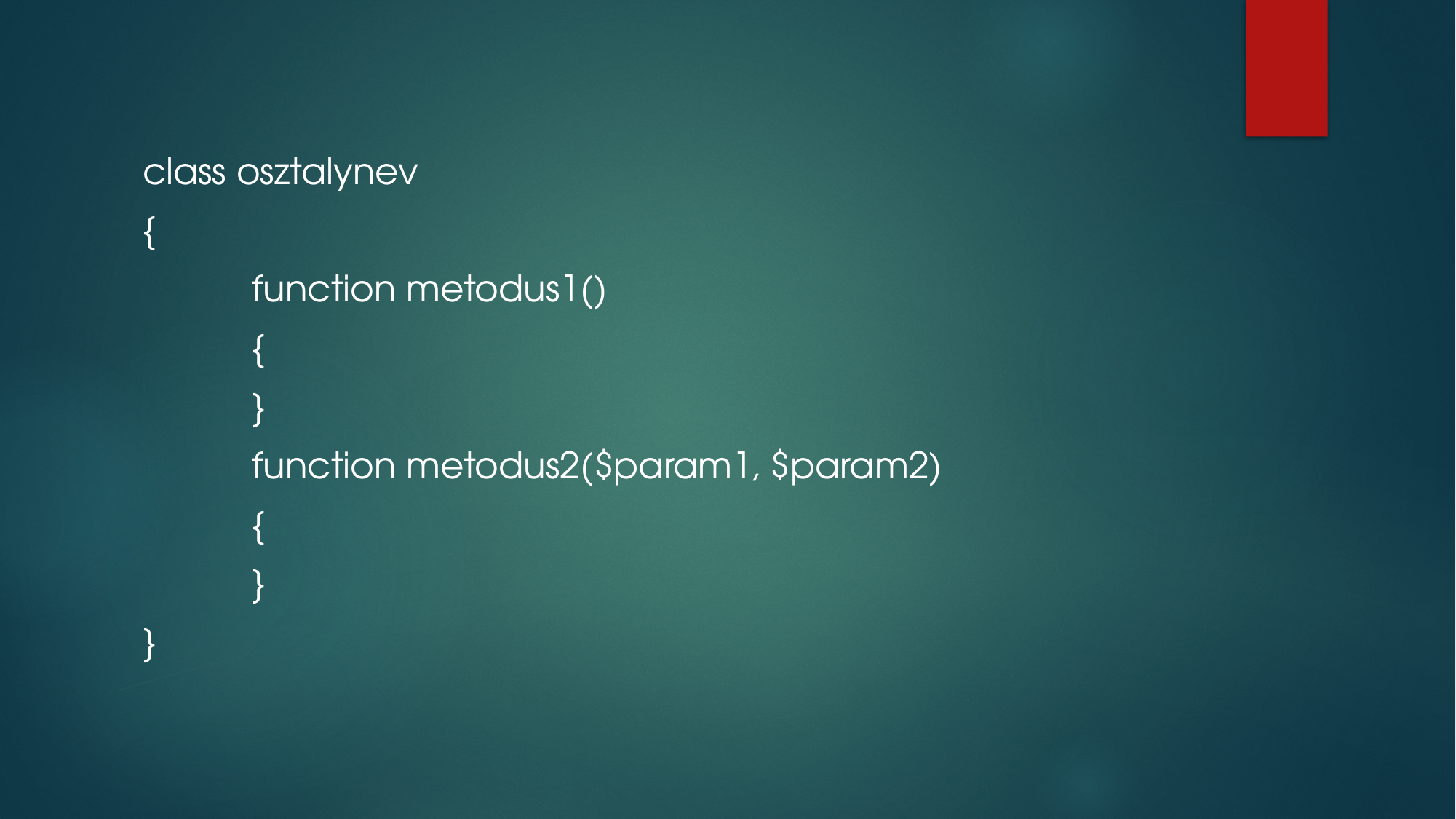

class osztalynev
{
	function metodus1()
	{
	}
	function metodus2($param1, $param2)
	{
	}
}